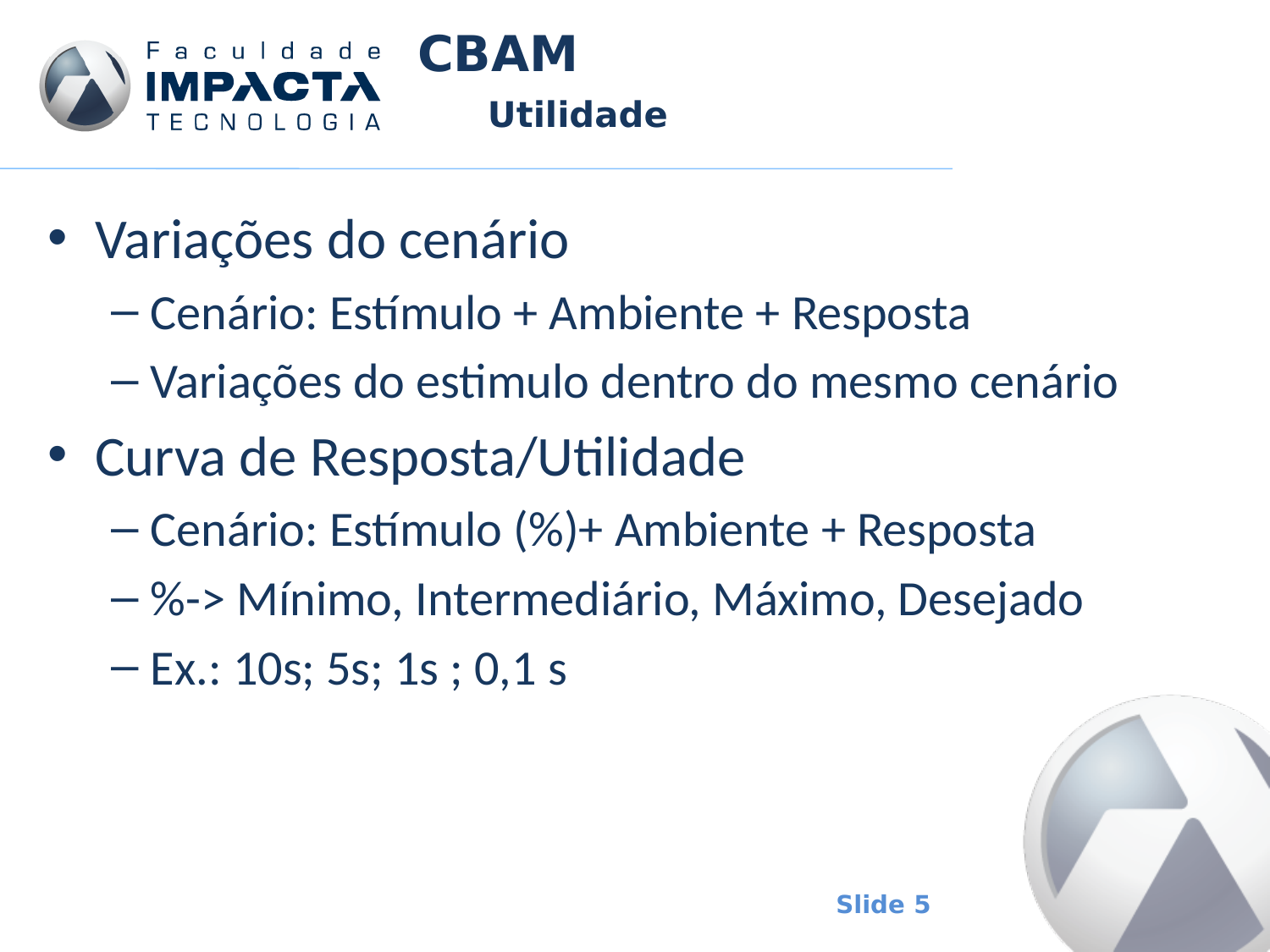

# CBAM
Utilidade
Variações do cenário
Cenário: Estímulo + Ambiente + Resposta
Variações do estimulo dentro do mesmo cenário
Curva de Resposta/Utilidade
Cenário: Estímulo (%)+ Ambiente + Resposta
%-> Mínimo, Intermediário, Máximo, Desejado
Ex.: 10s; 5s; 1s ; 0,1 s